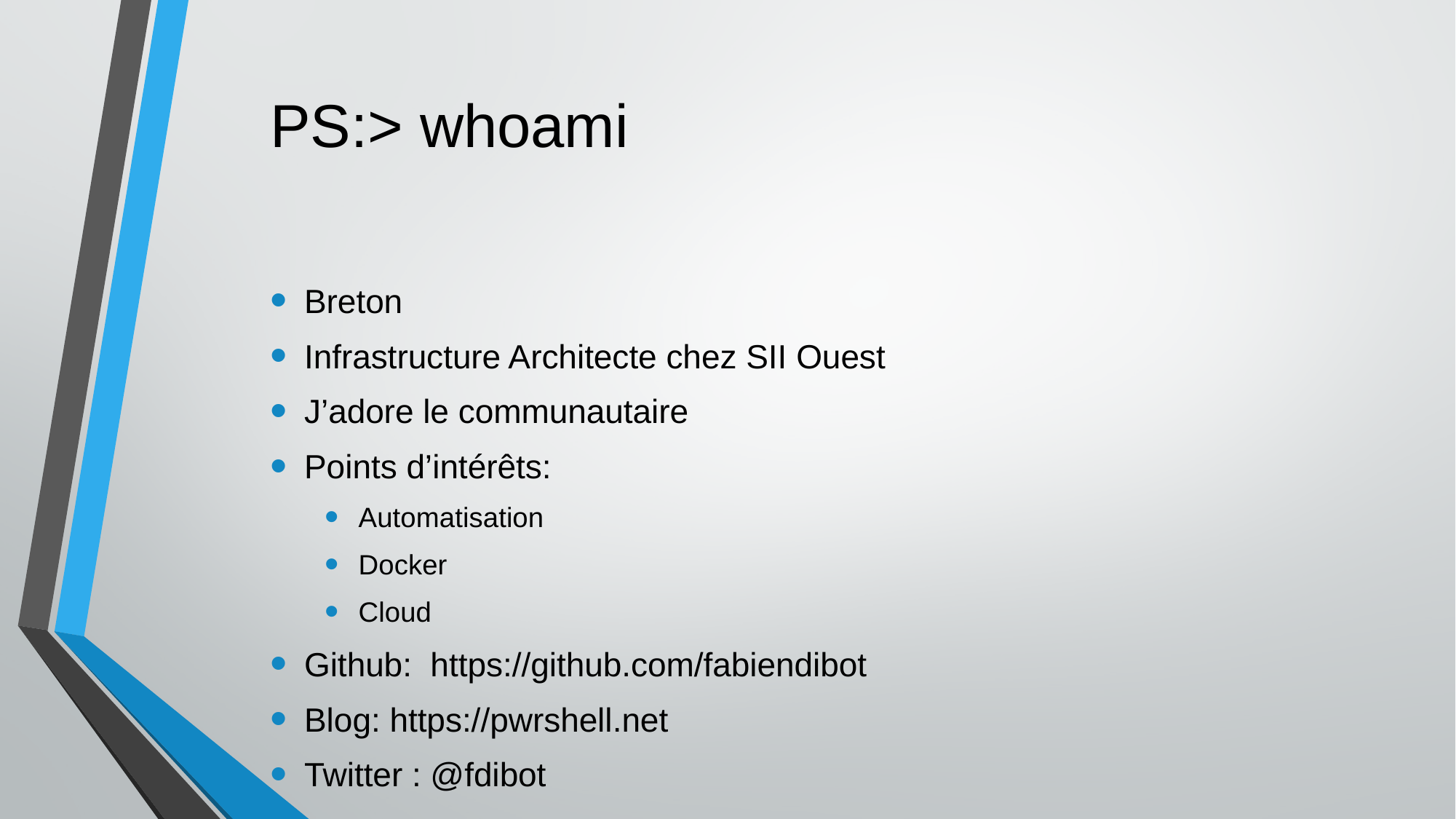

# PS:> whoami
Breton
Infrastructure Architecte chez SII Ouest
J’adore le communautaire
Points d’intérêts:
Automatisation
Docker
Cloud
Github:  https://github.com/fabiendibot
Blog: https://pwrshell.net
Twitter : @fdibot